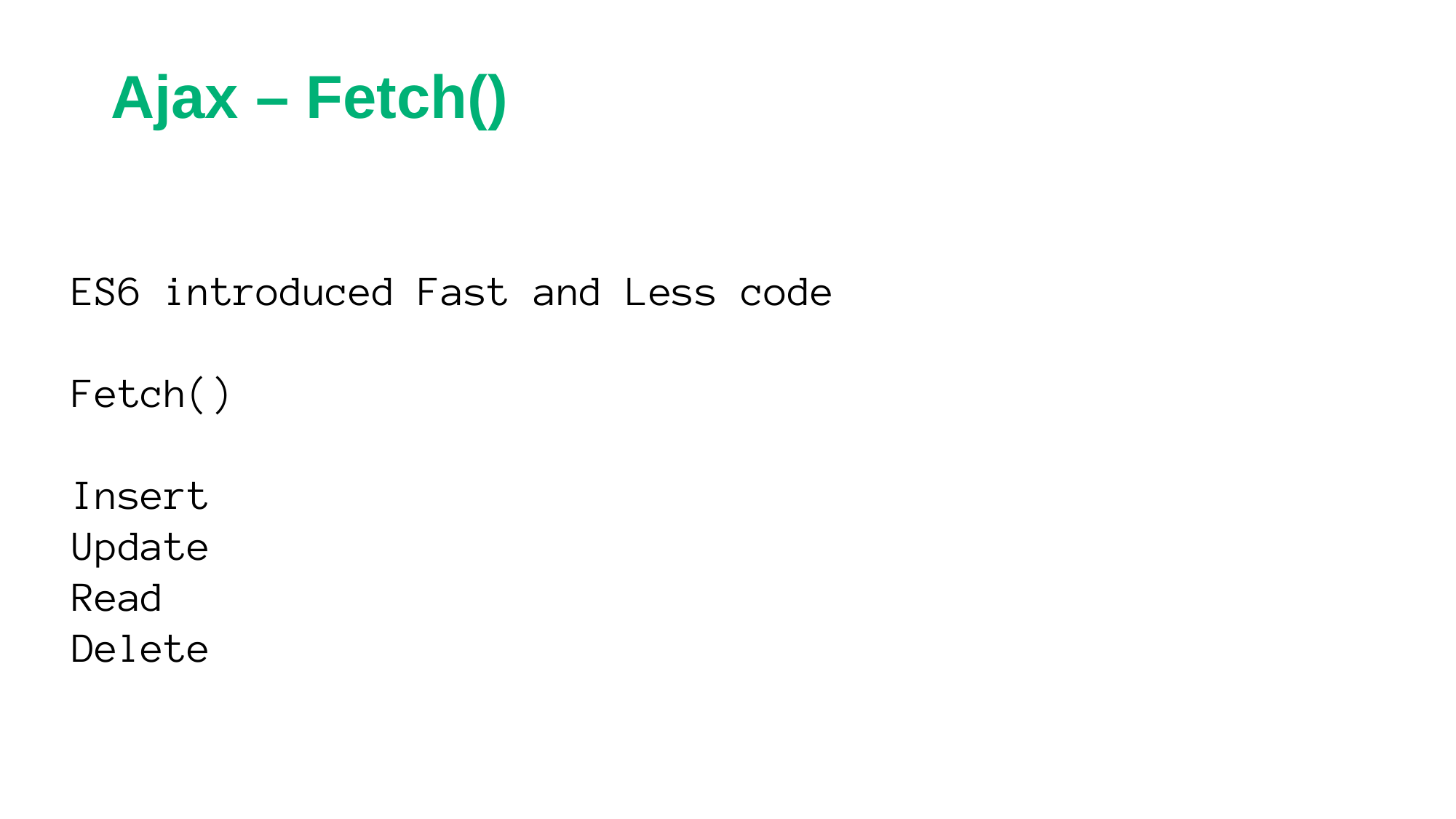

# Ajax – Fetch()

ES6 introduced Fast and Less code

Fetch()

Insert
Update
Read
Delete